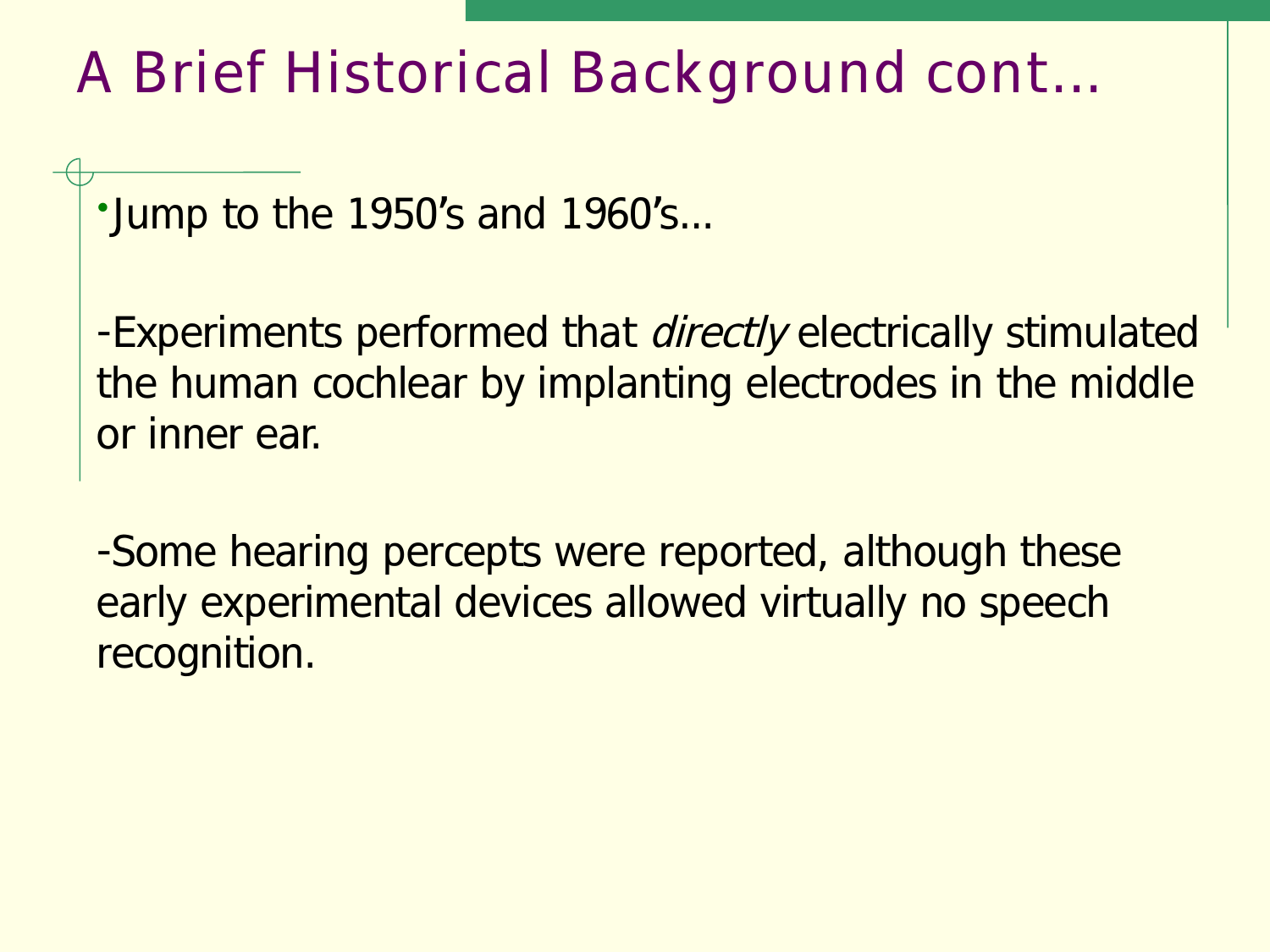

# A Brief Historical Background cont...
Jump to the 1950’s and 1960’s…

-Experiments performed that directly electrically stimulated the human cochlear by implanting electrodes in the middle or inner ear.

-Some hearing percepts were reported, although these early experimental devices allowed virtually no speech recognition.